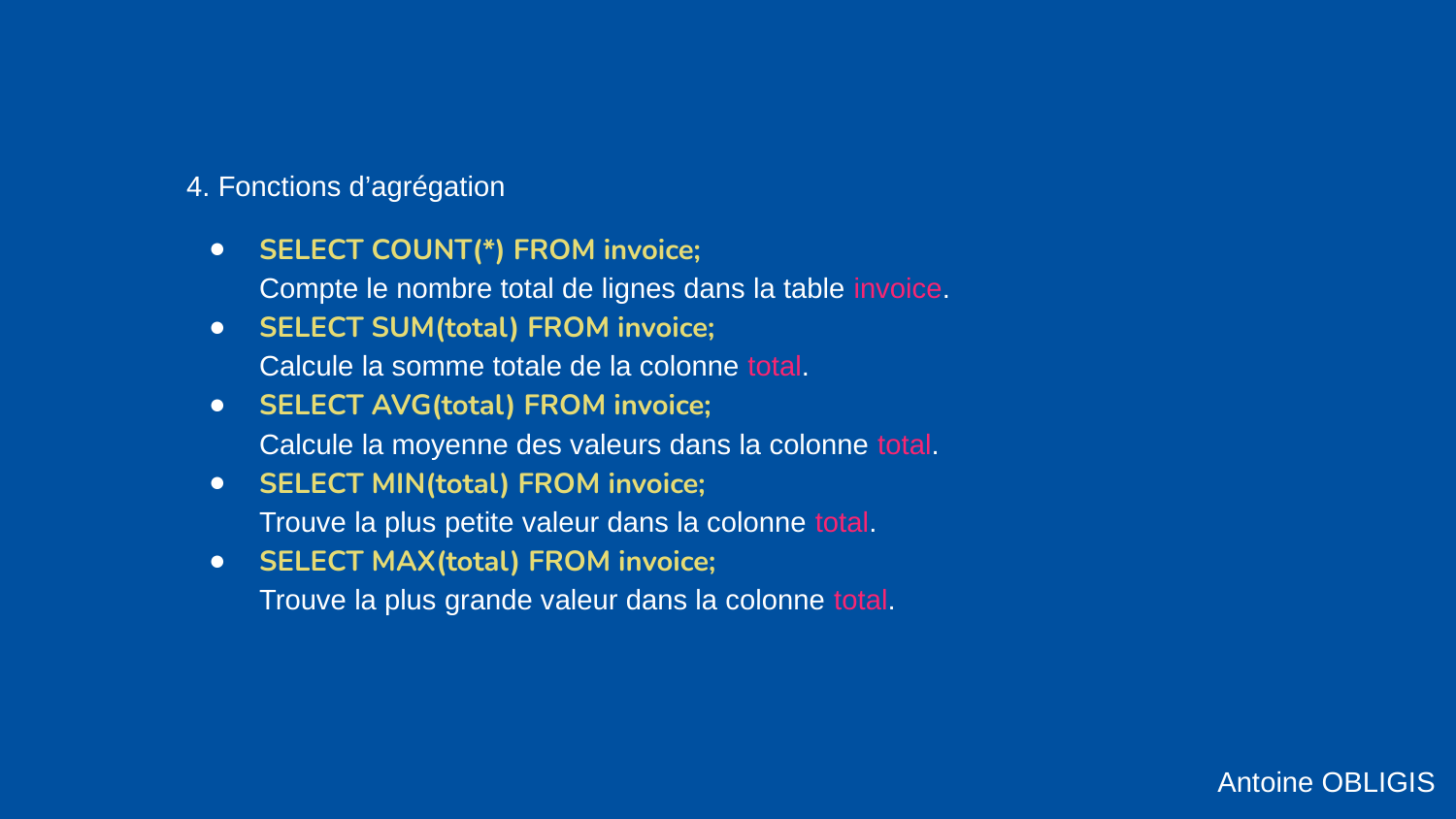

4. Fonctions d’agrégation
SELECT COUNT(*) FROM invoice;
Compte le nombre total de lignes dans la table invoice.
SELECT SUM(total) FROM invoice;
Calcule la somme totale de la colonne total.
SELECT AVG(total) FROM invoice;
Calcule la moyenne des valeurs dans la colonne total.
SELECT MIN(total) FROM invoice;
Trouve la plus petite valeur dans la colonne total.
SELECT MAX(total) FROM invoice;
Trouve la plus grande valeur dans la colonne total.